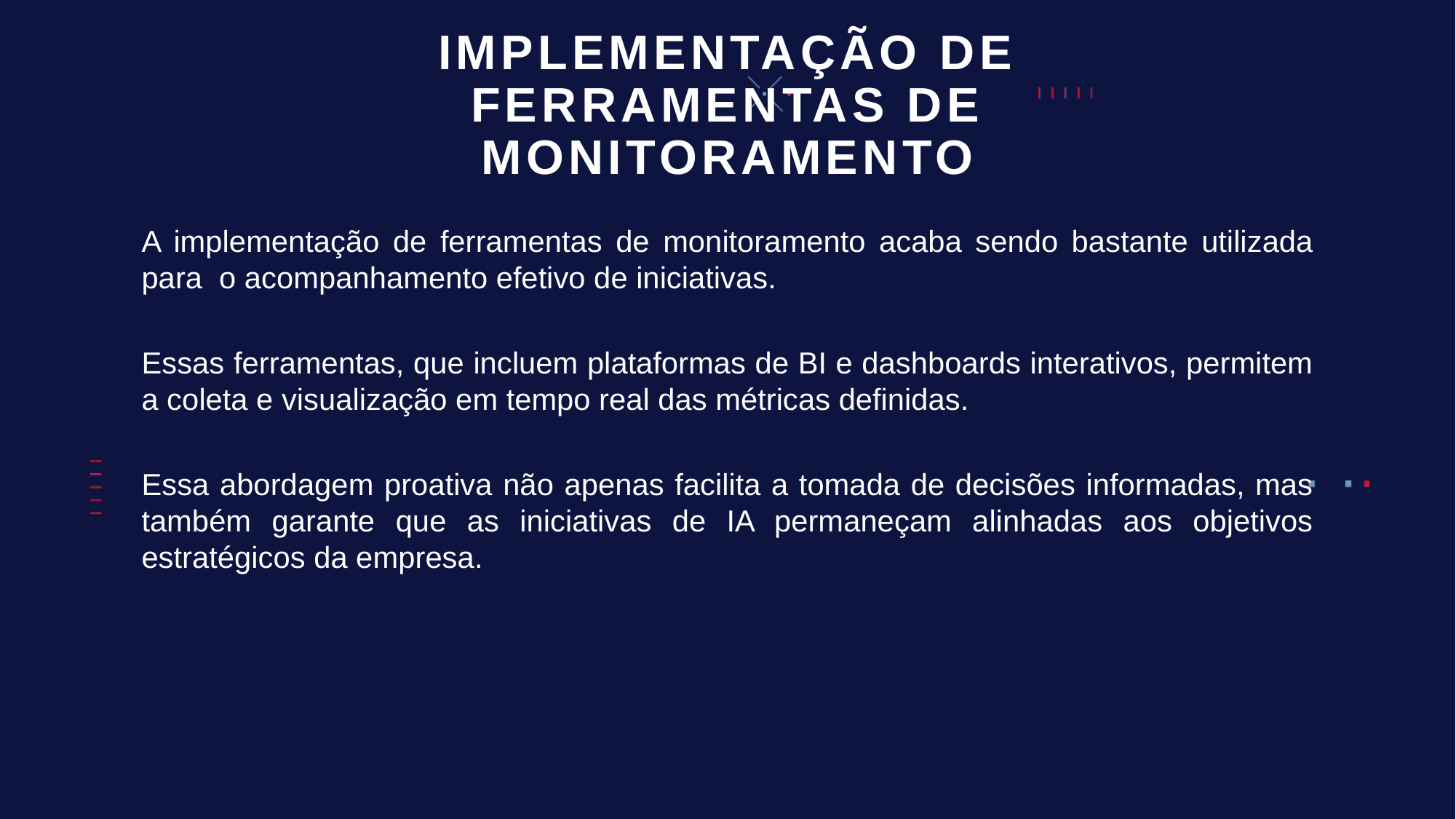

# IMPLEMENTAÇÃO DE FERRAMENTAS DE MONITORAMENTO
A implementação de ferramentas de monitoramento acaba sendo bastante utilizada para  o acompanhamento efetivo de iniciativas.

Essas ferramentas, que incluem plataformas de BI e dashboards interativos, permitem a coleta e visualização em tempo real das métricas definidas.

Essa abordagem proativa não apenas facilita a tomada de decisões informadas, mas também garante que as iniciativas de IA permaneçam alinhadas aos objetivos estratégicos da empresa.